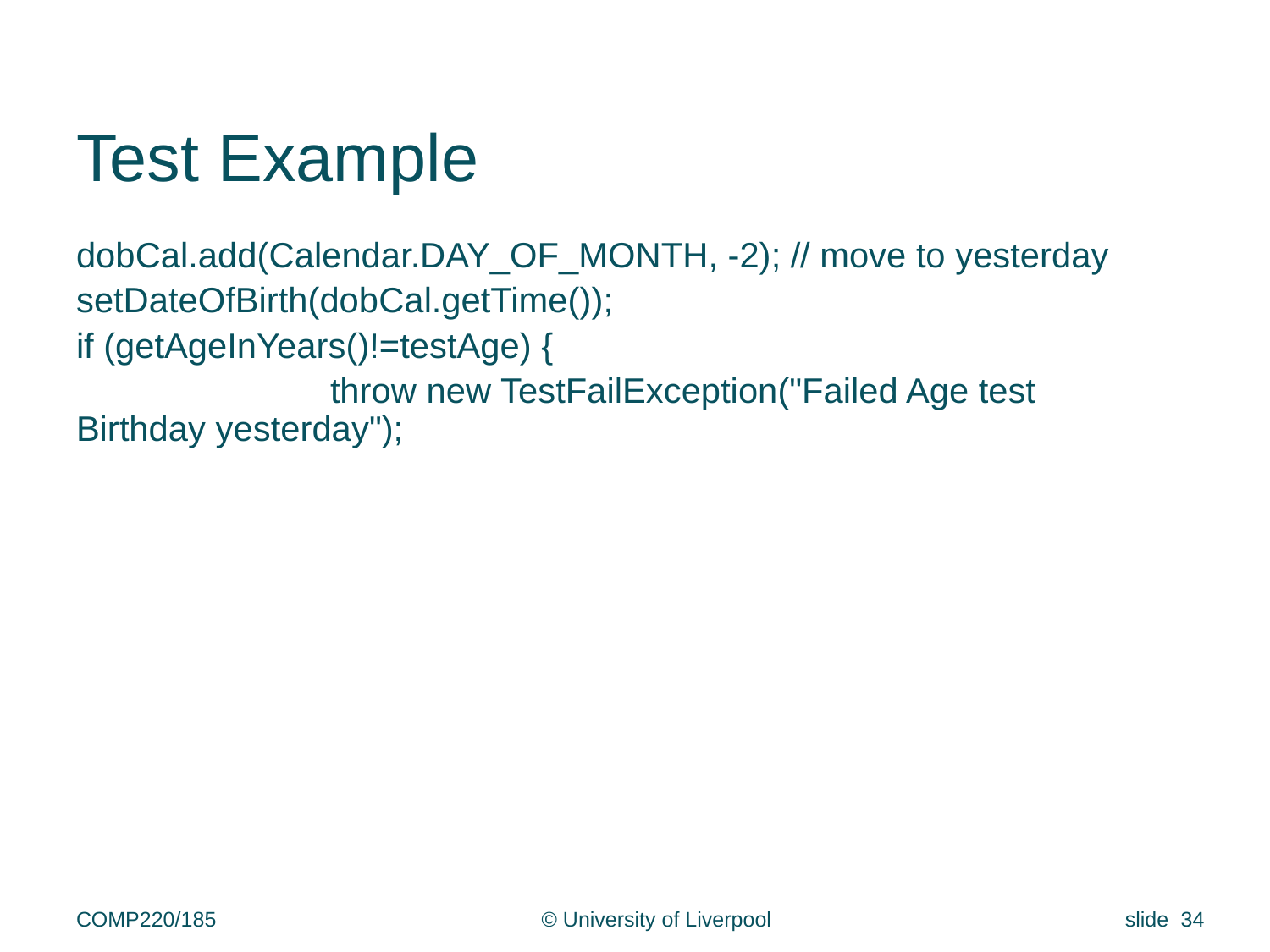

# Test Example
dobCal.add(Calendar.DAY_OF_MONTH, -2); // move to yesterday
setDateOfBirth(dobCal.getTime());
if (getAgeInYears()!=testAge) {
		throw new TestFailException("Failed Age test Birthday yesterday");

COMP220/185
© University of Liverpool
slide  34